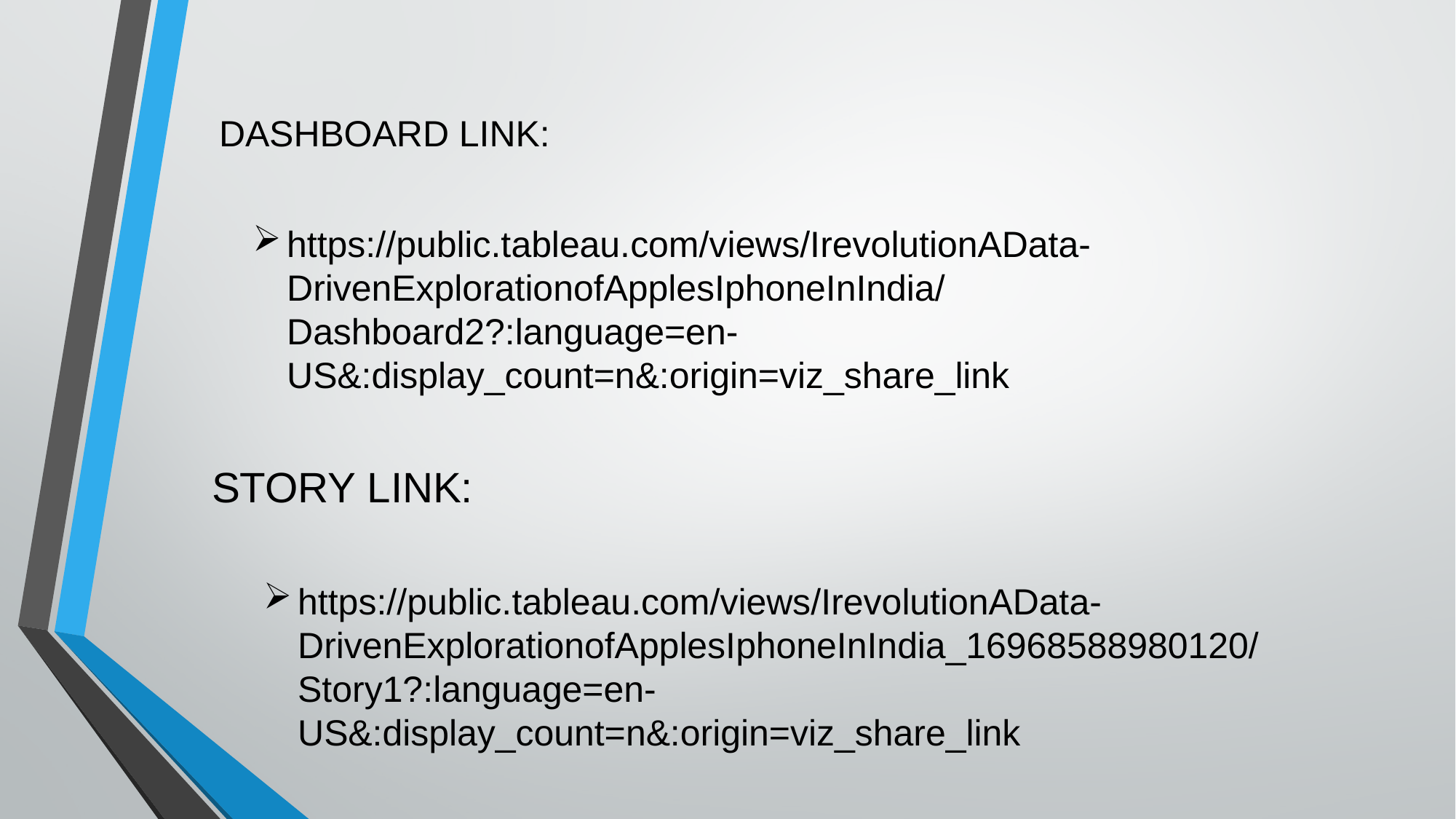

#
DASHBOARD LINK:
https://public.tableau.com/views/IrevolutionAData-DrivenExplorationofApplesIphoneInIndia/Dashboard2?:language=en-US&:display_count=n&:origin=viz_share_link
STORY LINK:
https://public.tableau.com/views/IrevolutionAData-DrivenExplorationofApplesIphoneInIndia_16968588980120/Story1?:language=en-US&:display_count=n&:origin=viz_share_link